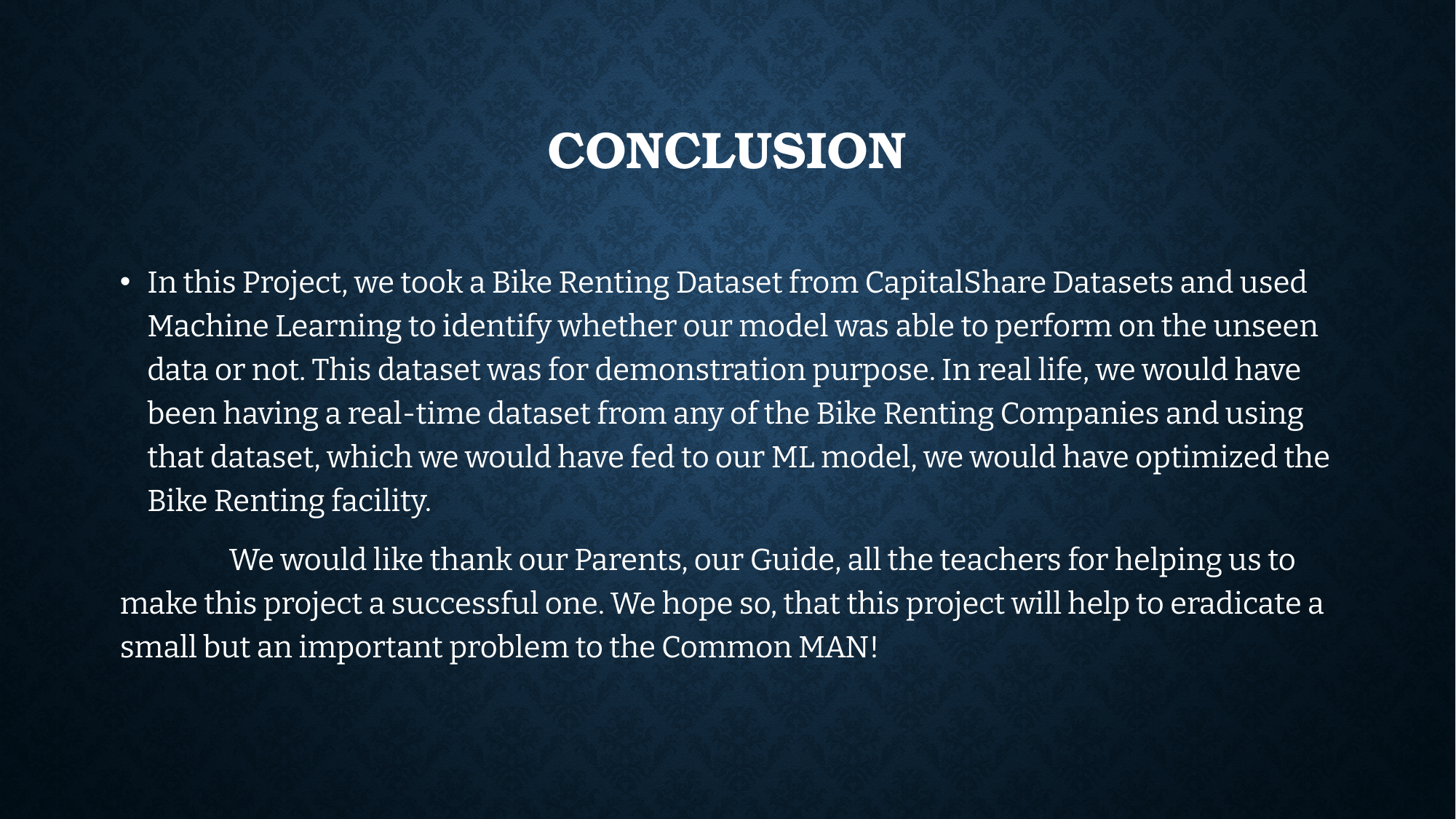

# CONCLUSION
In this Project, we took a Bike Renting Dataset from CapitalShare Datasets and used Machine Learning to identify whether our model was able to perform on the unseen data or not. This dataset was for demonstration purpose. In real life, we would have been having a real-time dataset from any of the Bike Renting Companies and using that dataset, which we would have fed to our ML model, we would have optimized the Bike Renting facility.
	We would like thank our Parents, our Guide, all the teachers for helping us to make this project a successful one. We hope so, that this project will help to eradicate a small but an important problem to the Common MAN!